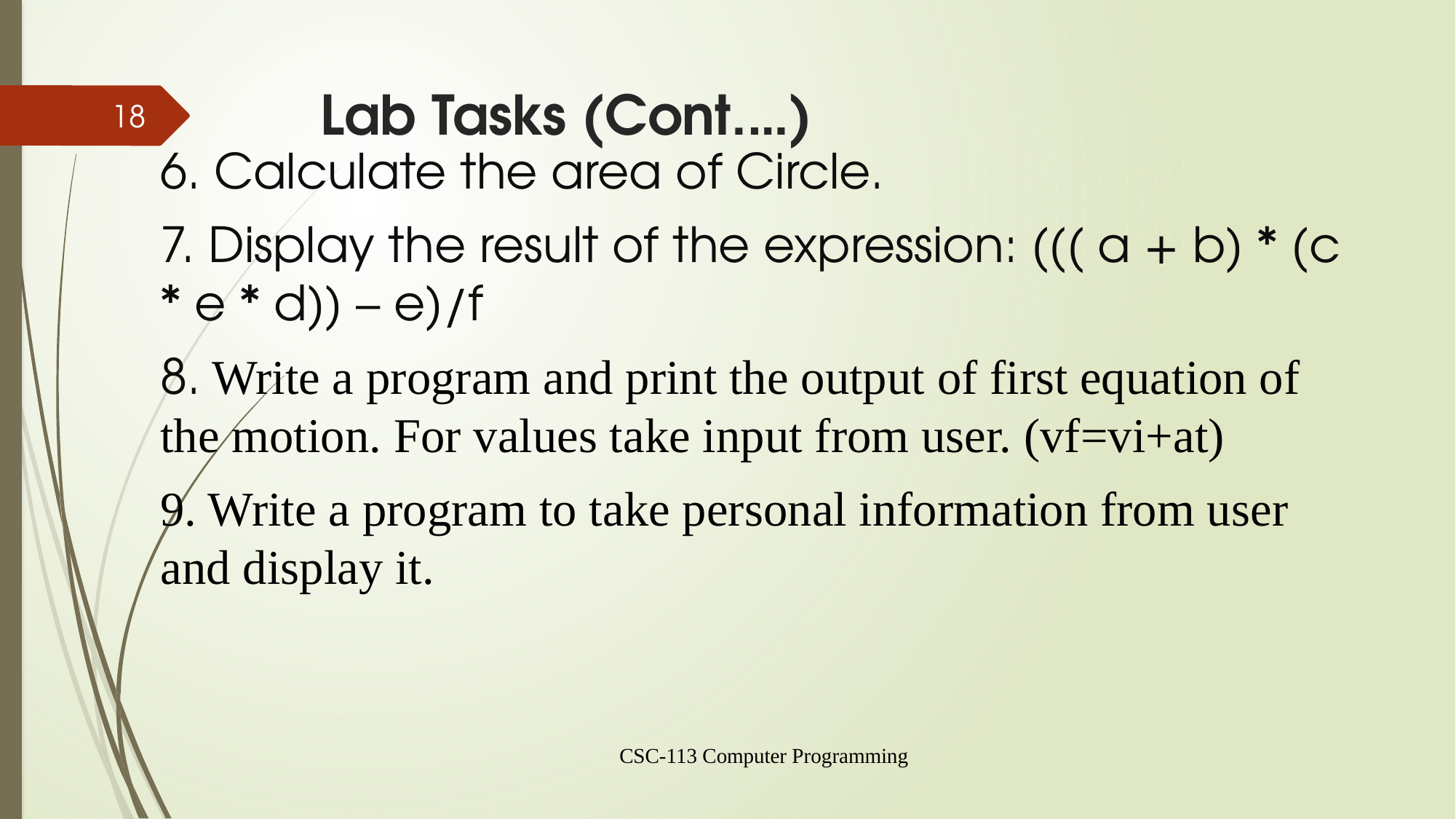

# Lab Tasks (Cont.…)
18
6. Calculate the area of Circle.
7. Display the result of the expression: ((( a + b) * (c * e * d)) – e)/f
8. Write a program and print the output of first equation of the motion. For values take input from user. (vf=vi+at)
9. Write a program to take personal information from user and display it.

CSC-113 Computer Programming